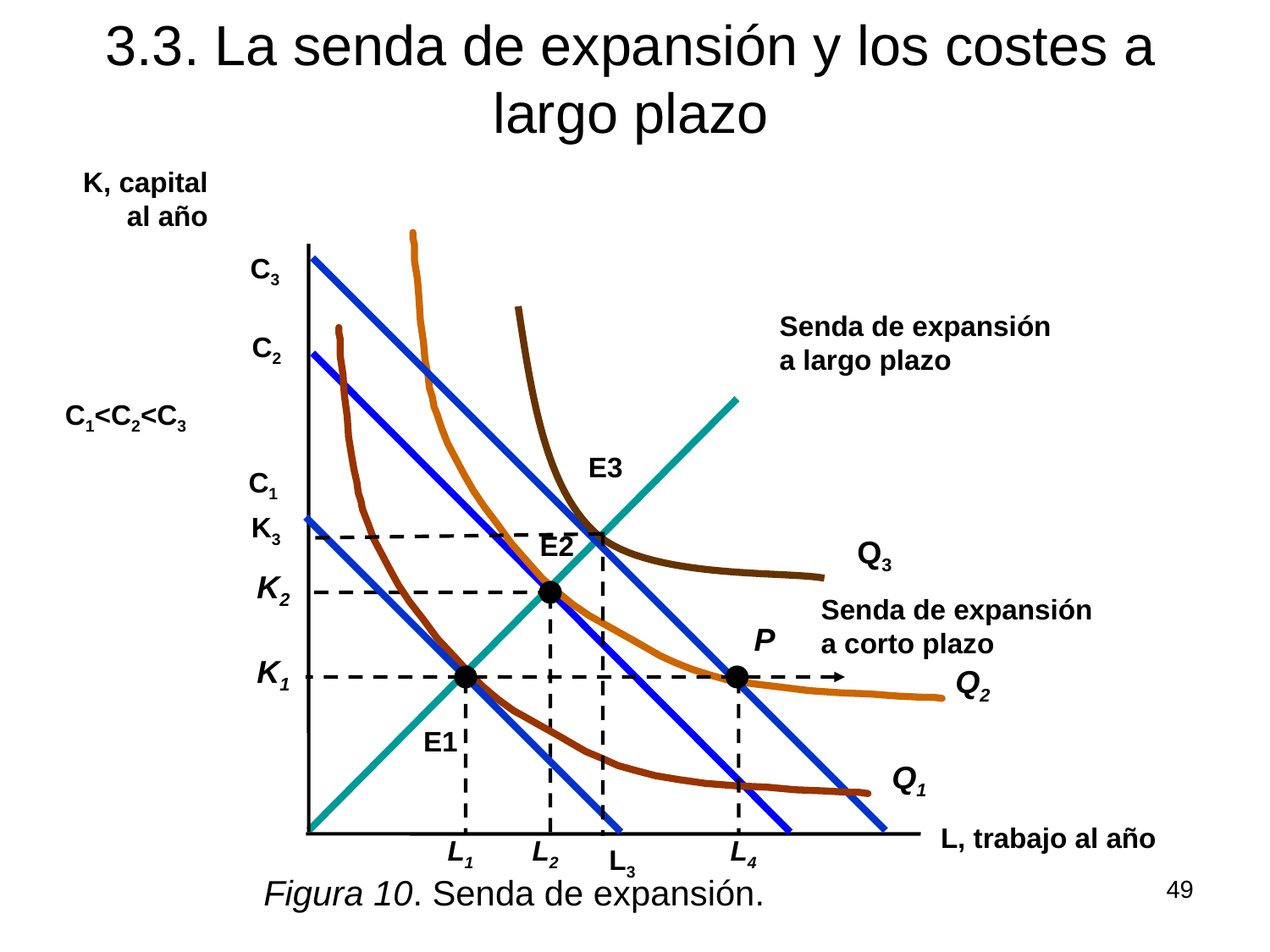

# 3.3. La senda de expansión y los costes a largo plazo
K, capital
al año

K2

Q2
L2

C3
Senda de expansión
a largo plazo

C2

K1

Q1
L1

C1<C2<C3

E3
C1
K3
E2
Q3

Senda de expansión
a corto plazo
P

L4
E1
L, trabajo al año

L3
Figura 10. Senda de expansión.
49